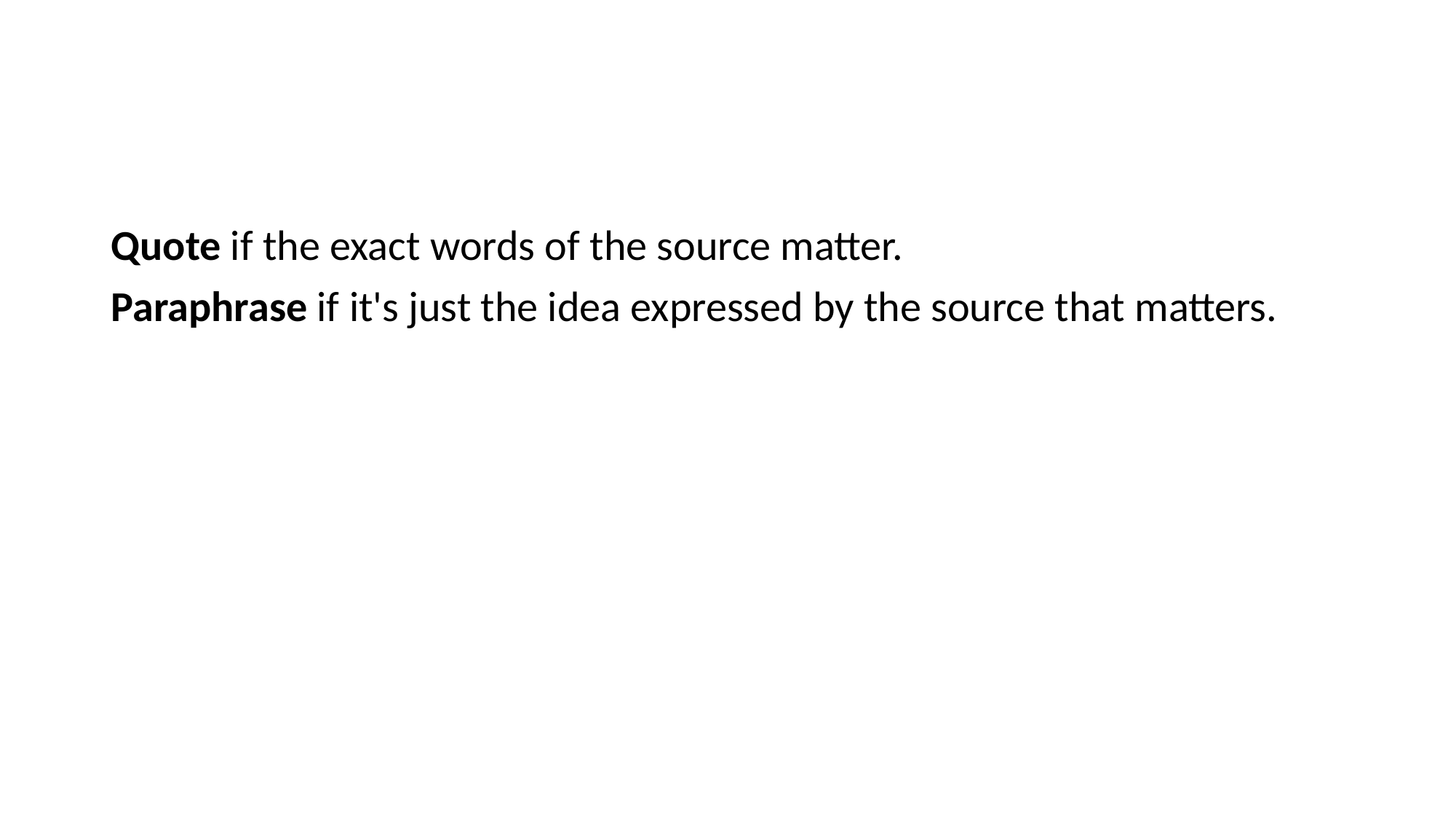

#
Quote if the exact words of the source matter.
Paraphrase if it's just the idea expressed by the source that matters.